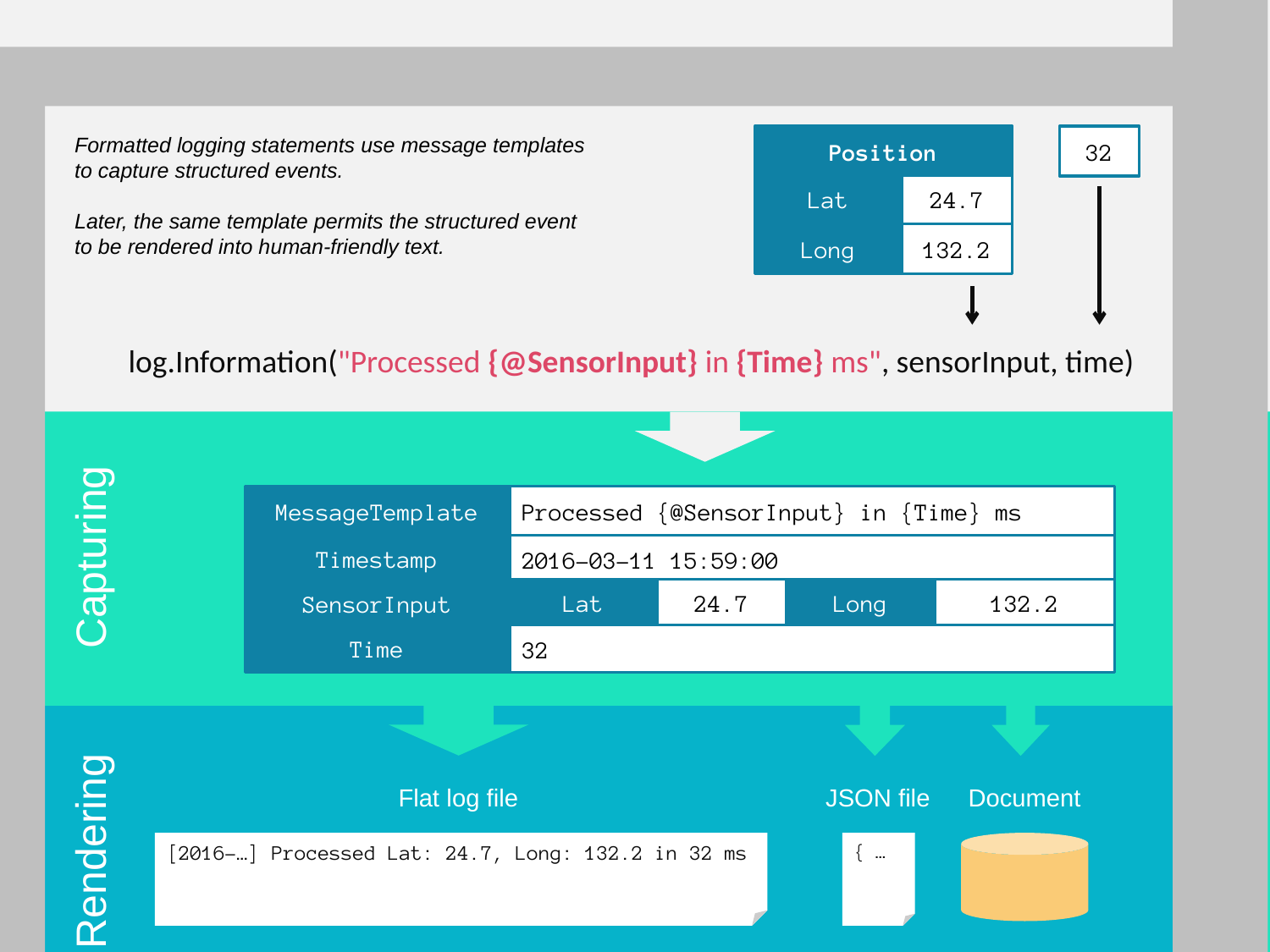

Formatted logging statements use message templates to capture structured events.

Later, the same template permits the structured event to be rendered into human-friendly text.
Position
32
24.7
Lat
132.2
Long
log.Information("Processed {@SensorInput} in {Time} ms", sensorInput, time)

MessageTemplate
Processed {@SensorInput} in {Time} ms
Capturing
Timestamp
2016-03-11 15:59:00
SensorInput
132.2

Lat
24.7
Long
Time
32

Document
Flat log file
JSON file
Rendering

[2016-…] Processed Lat: 24.7, Long: 132.2 in 32 ms
{ …